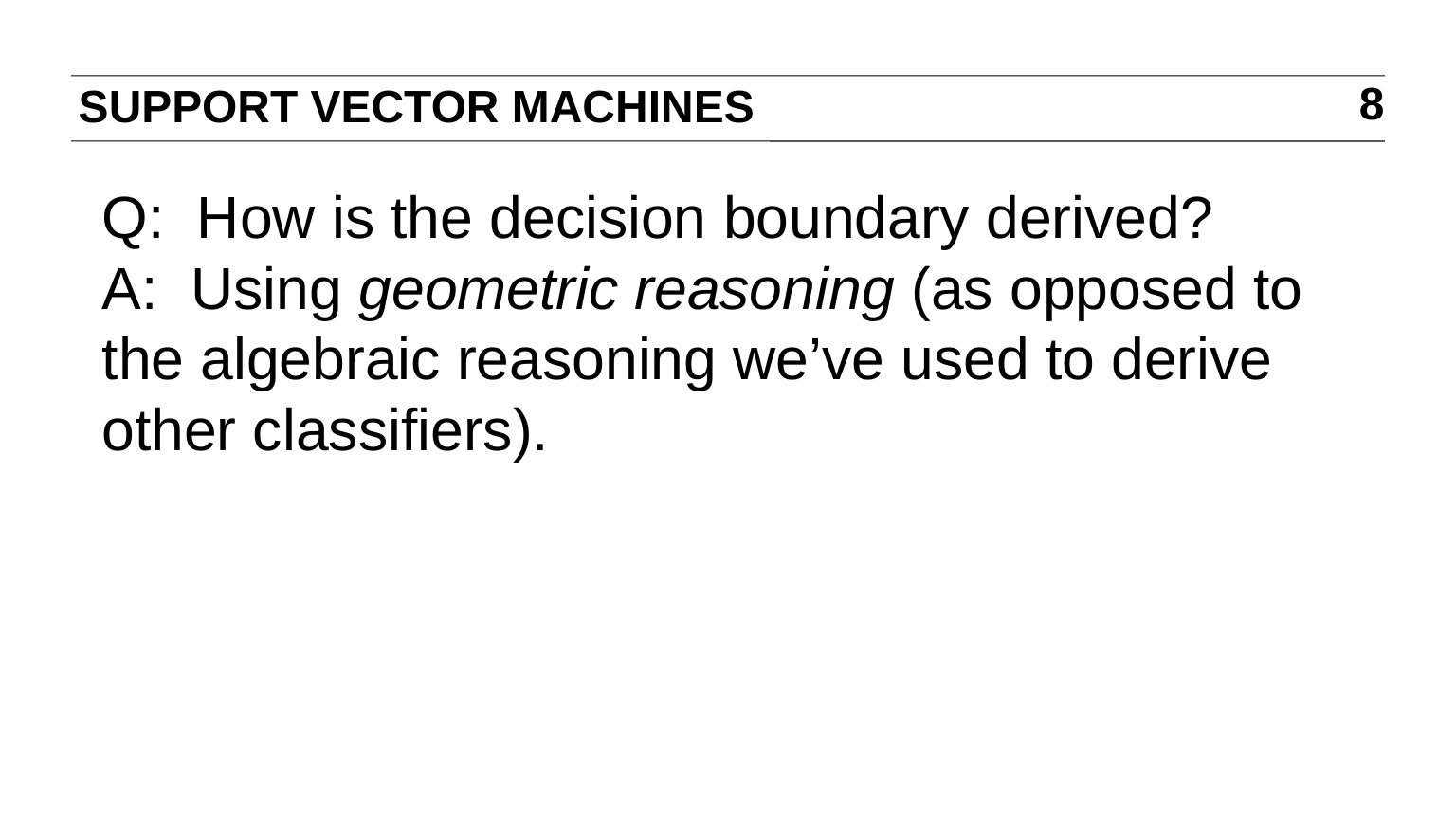

Support vector machines
8
Q:  How is the decision boundary derived?
A:  Using geometric reasoning (as opposed to the algebraic reasoning we’ve used to derive other classifiers).